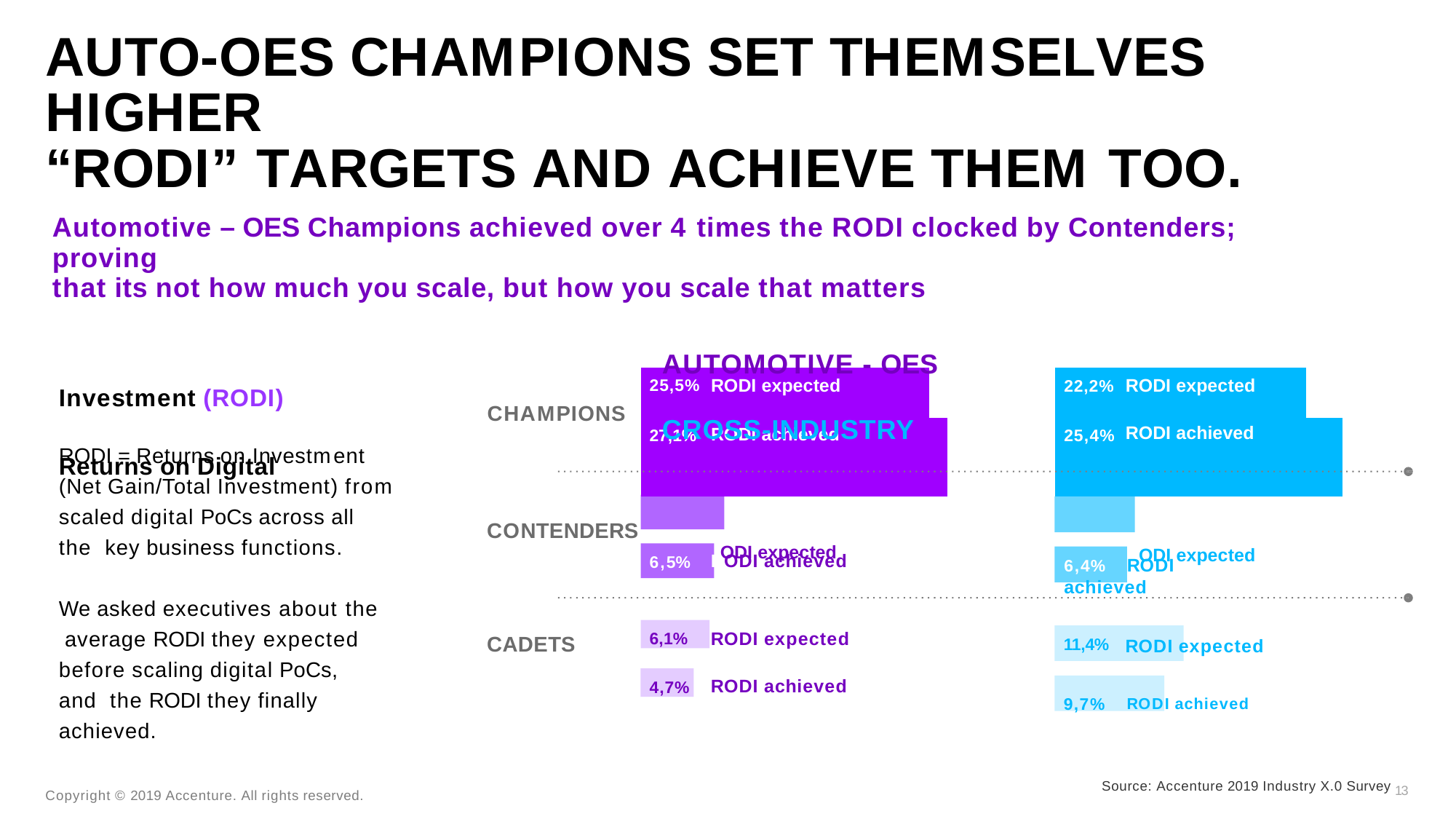

# AUTO-OES CHAMPIONS SET THEMSELVES HIGHER
“RODI” TARGETS AND ACHIEVE THEM TOO.
Automotive – OES Champions achieved over 4 times the RODI clocked by Contenders; proving
that its not how much you scale, but how you scale that matters

AUTOMOTIVE - OES	CROSS-INDUSTRY
Returns on Digital
| 25,5% | RODI expected |  |  | 22,2% | RODI expected |  |
| --- | --- | --- | --- | --- | --- | --- |
| 27,1% | RODI achieved |  |  | 25,4% | RODI achieved |  |
|  |  |  |  |  |  |  |
| 7,4% | RODI expected |  |  | 7,1% | RODI expected |  |
Investment (RODI)
CHAMPIONS
RODI = Returns on Investment
(Net Gain/Total Investment) from

scaled digital PoCs across all the  key business functions.
CONTENDERS

RODI achieved
6,5%
6,4%	RODI achieved
We asked executives about the  average RODI they expected  before scaling digital PoCs, and  the RODI they finally achieved.

6,1%

RODI expected
CADETS
11,4%
RODI expected
4,7%
RODI achieved

9,7%	RODI achieved
Source: Accenture 2019 Industry X.0 Survey 13
Copyright © 2019 Accenture. All rights reserved.